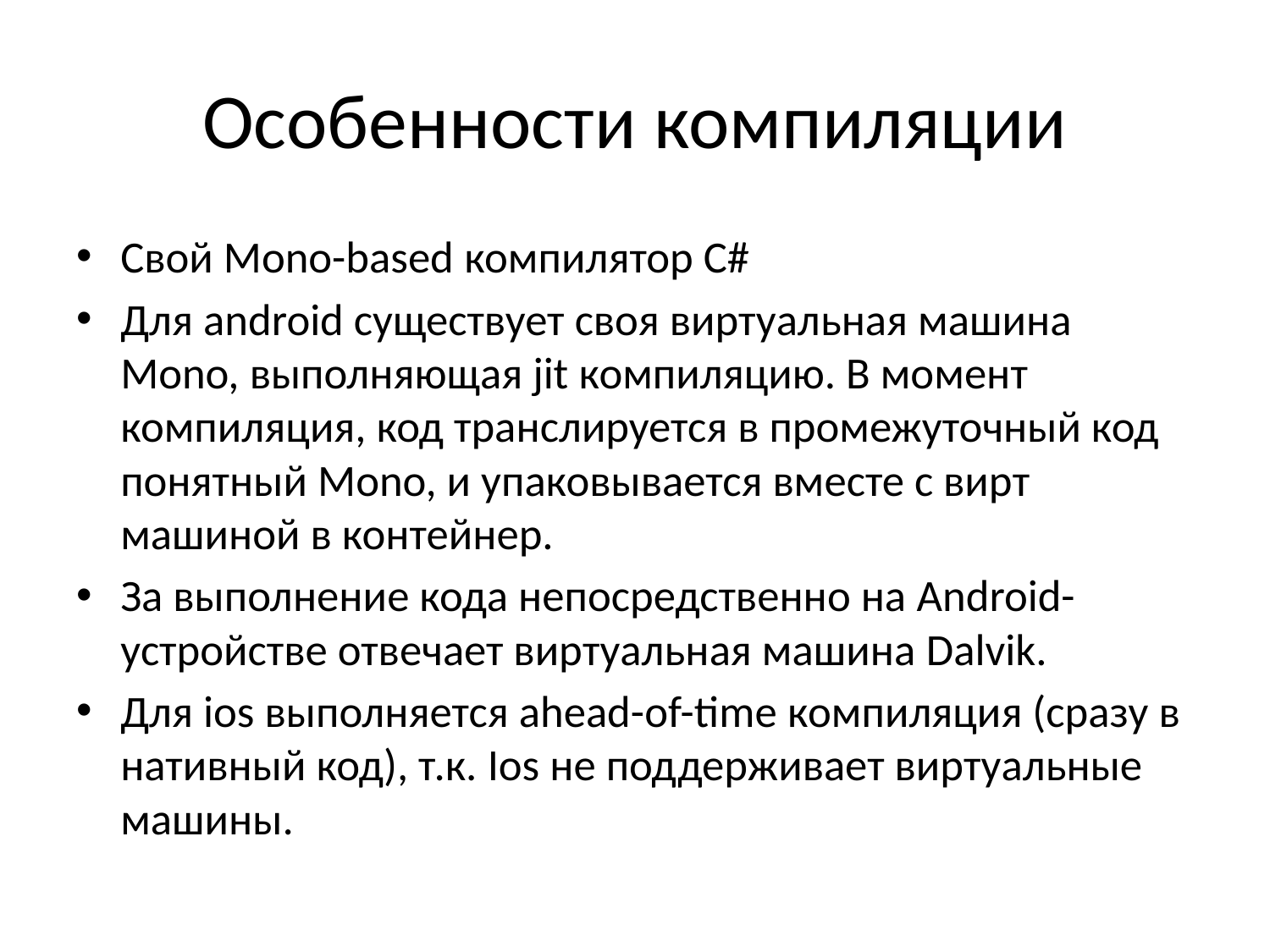

# Особенности компиляции
Свой Mono-based компилятор C#
Для android существует своя виртуальная машина Mono, выполняющая jit компиляцию. В момент компиляция, код транслируется в промежуточный код понятный Mono, и упаковывается вместе с вирт машиной в контейнер.
За выполнение кода непосредственно на Android-устройстве отвечает виртуальная машина Dalvik.
Для ios выполняется ahead-of-time компиляция (сразу в нативный код), т.к. Ios не поддерживает виртуальные машины.